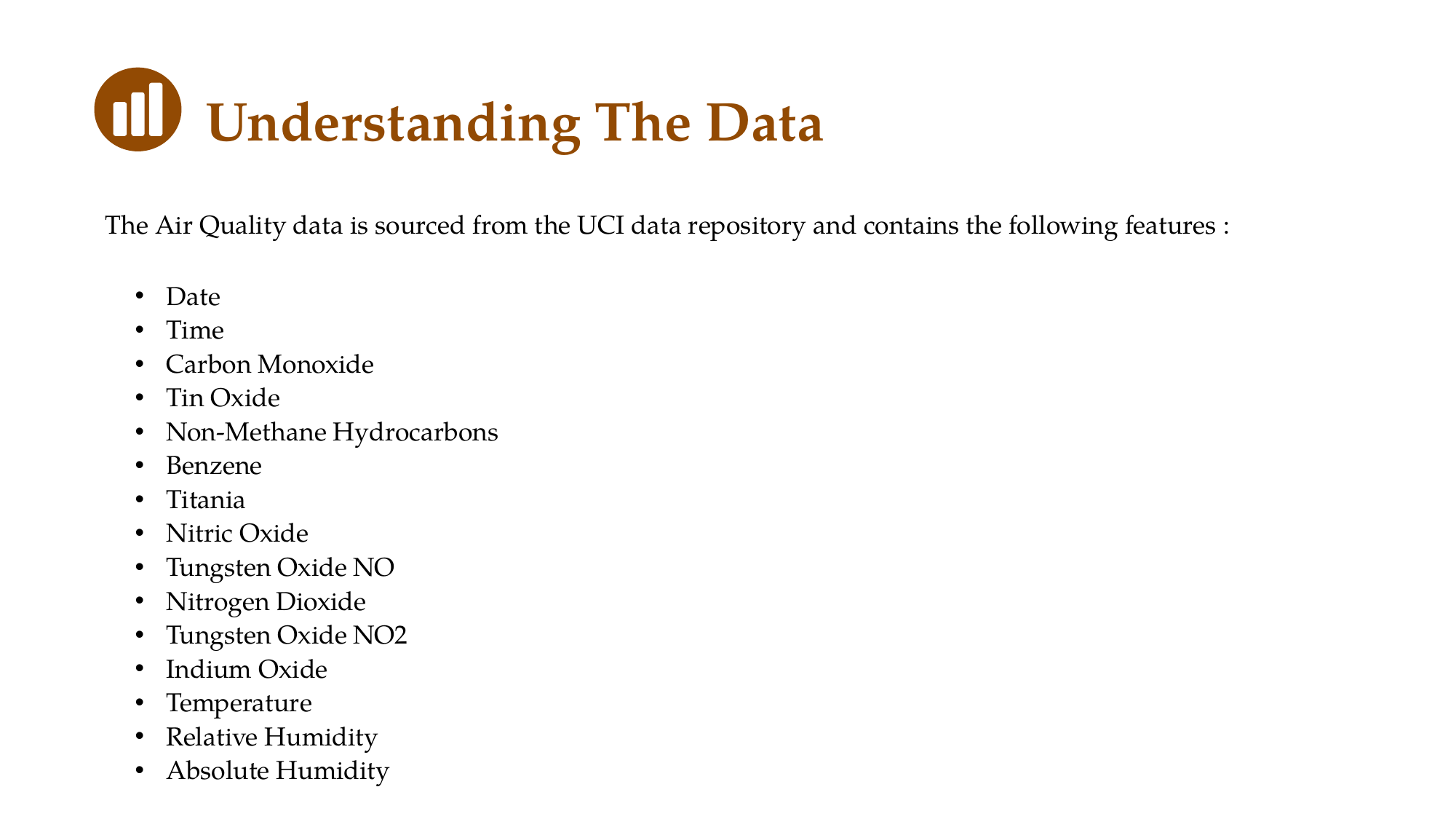

# Understanding The Data

The Air Quality data is sourced from the UCI data repository and contains the following features :

Date
Time
Carbon Monoxide
Tin Oxide
Non-Methane Hydrocarbons
Benzene
Titania
Nitric Oxide
Tungsten Oxide NO
Nitrogen Dioxide
Tungsten Oxide NO2
Indium Oxide
Temperature
Relative Humidity
Absolute Humidity